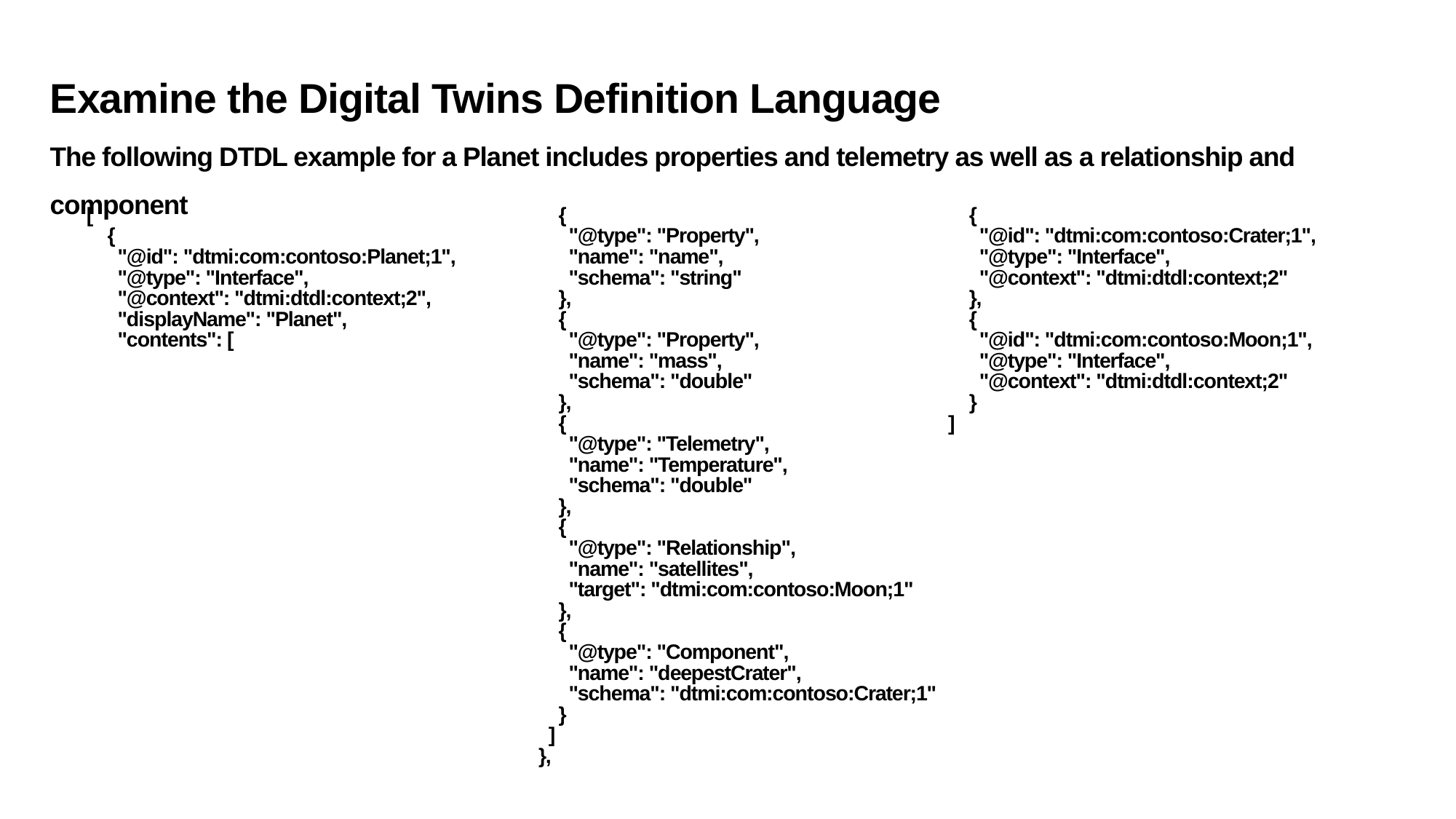

# Examine the Digital Twins Definition Language
The following DTDL example for a Planet includes properties and telemetry as well as a relationship and component
[
    {
      "@id": "dtmi:com:contoso:Planet;1",
      "@type": "Interface",
      "@context": "dtmi:dtdl:context;2",
      "displayName": "Planet",
      "contents": [

        {
          "@type": "Property",
          "name": "name",
          "schema": "string"
        },
        {
          "@type": "Property",
          "name": "mass",
          "schema": "double"
        },
        {
          "@type": "Telemetry",
          "name": "Temperature",
          "schema": "double"
        },
        {
          "@type": "Relationship",
          "name": "satellites",
          "target": "dtmi:com:contoso:Moon;1"
        },
        {
          "@type": "Component",
          "name": "deepestCrater",
          "schema": "dtmi:com:contoso:Crater;1"
        }
      ]
    },
    {
      "@id": "dtmi:com:contoso:Crater;1",
      "@type": "Interface",
      "@context": "dtmi:dtdl:context;2"
    },
    {
      "@id": "dtmi:com:contoso:Moon;1",
      "@type": "Interface",
      "@context": "dtmi:dtdl:context;2"
    }
]